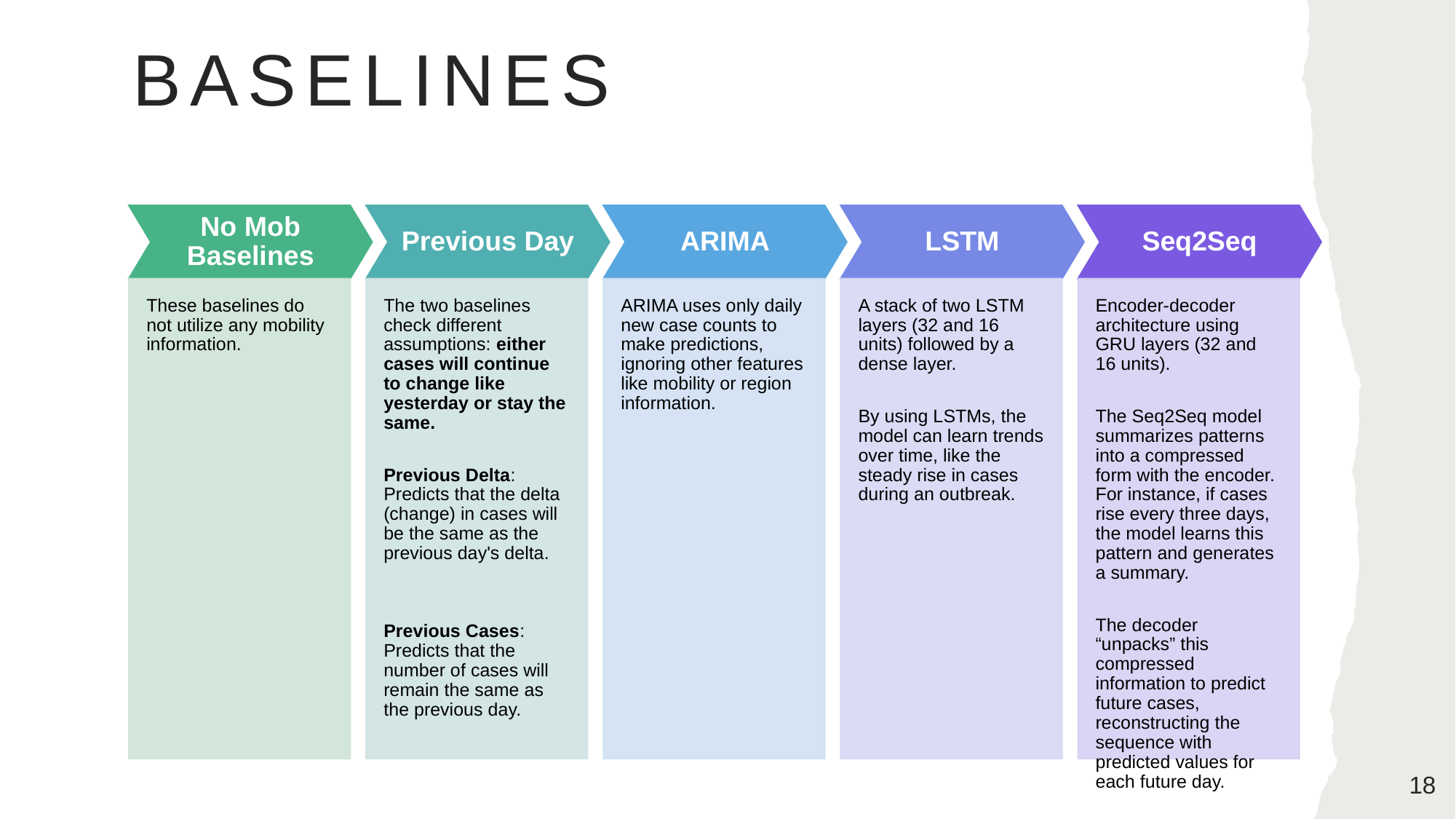

# BASELINES
No Mob Baselines
These baselines do not utilize any mobility information.
Previous Day
The two baselines check different assumptions: either cases will continue to change like yesterday or stay the same.

Previous Delta: Predicts that the delta (change) in cases will be the same as the previous day's delta.

Previous Cases: Predicts that the number of cases will remain the same as the previous day.

ARIMA
ARIMA uses only daily new case counts to make predictions, ignoring other features like mobility or region information.

LSTM
A stack of two LSTM layers (32 and 16 units) followed by a dense layer.

By using LSTMs, the model can learn trends over time, like the steady rise in cases during an outbreak.
Seq2Seq
Encoder-decoder architecture using GRU layers (32 and 16 units).

The Seq2Seq model summarizes patterns into a compressed form with the encoder. For instance, if cases rise every three days, the model learns this pattern and generates a summary.

The decoder “unpacks” this compressed information to predict future cases, reconstructing the sequence with predicted values for each future day.

18